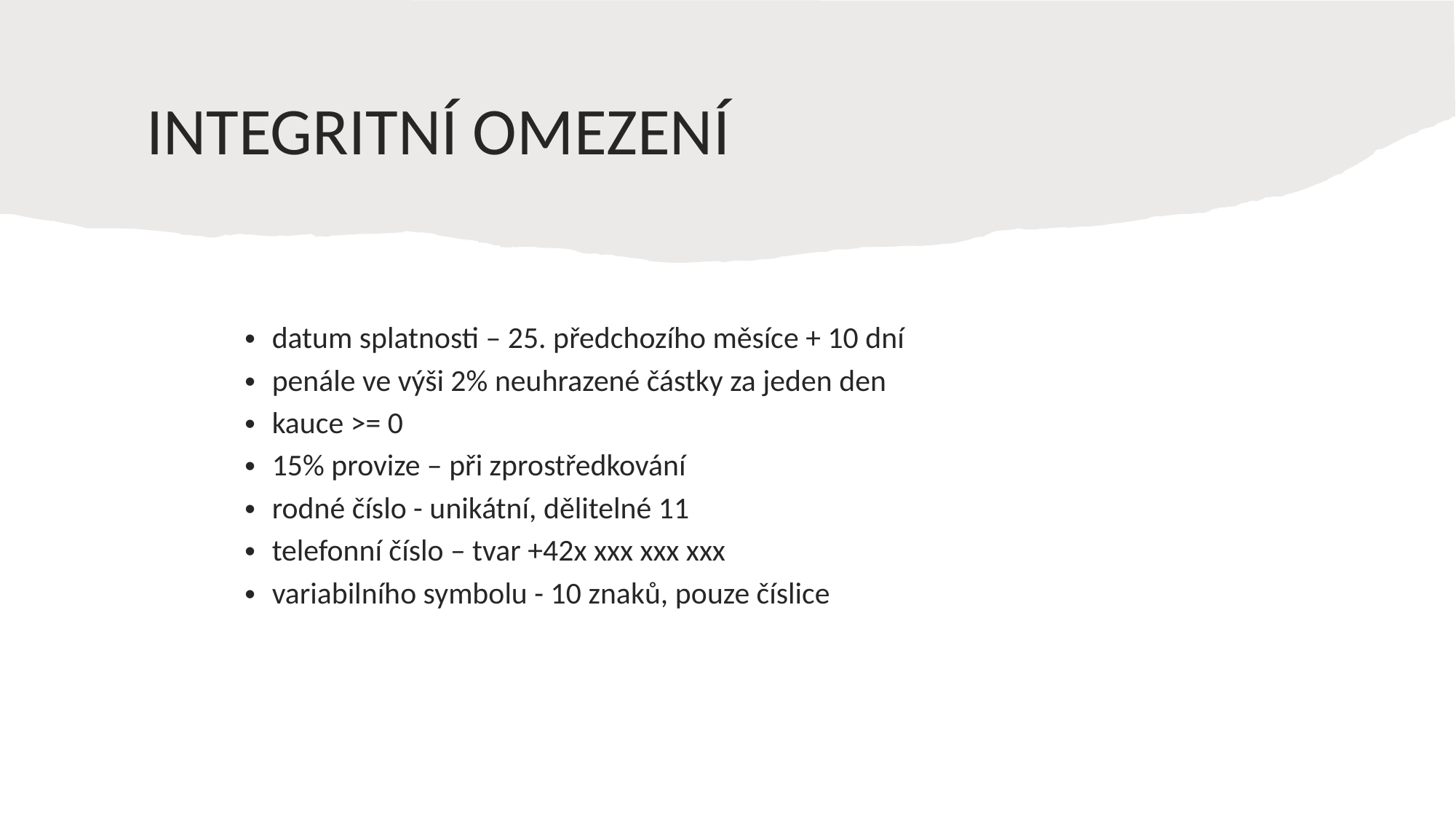

# INTEGRITNÍ OMEZENÍ
datum splatnosti – 25. předchozího měsíce + 10 dní
penále ve výši 2% neuhrazené částky za jeden den
kauce >= 0
15% provize – při zprostředkování
rodné číslo - unikátní, dělitelné 11
telefonní číslo – tvar +42x xxx xxx xxx
variabilního symbolu - 10 znaků, pouze číslice